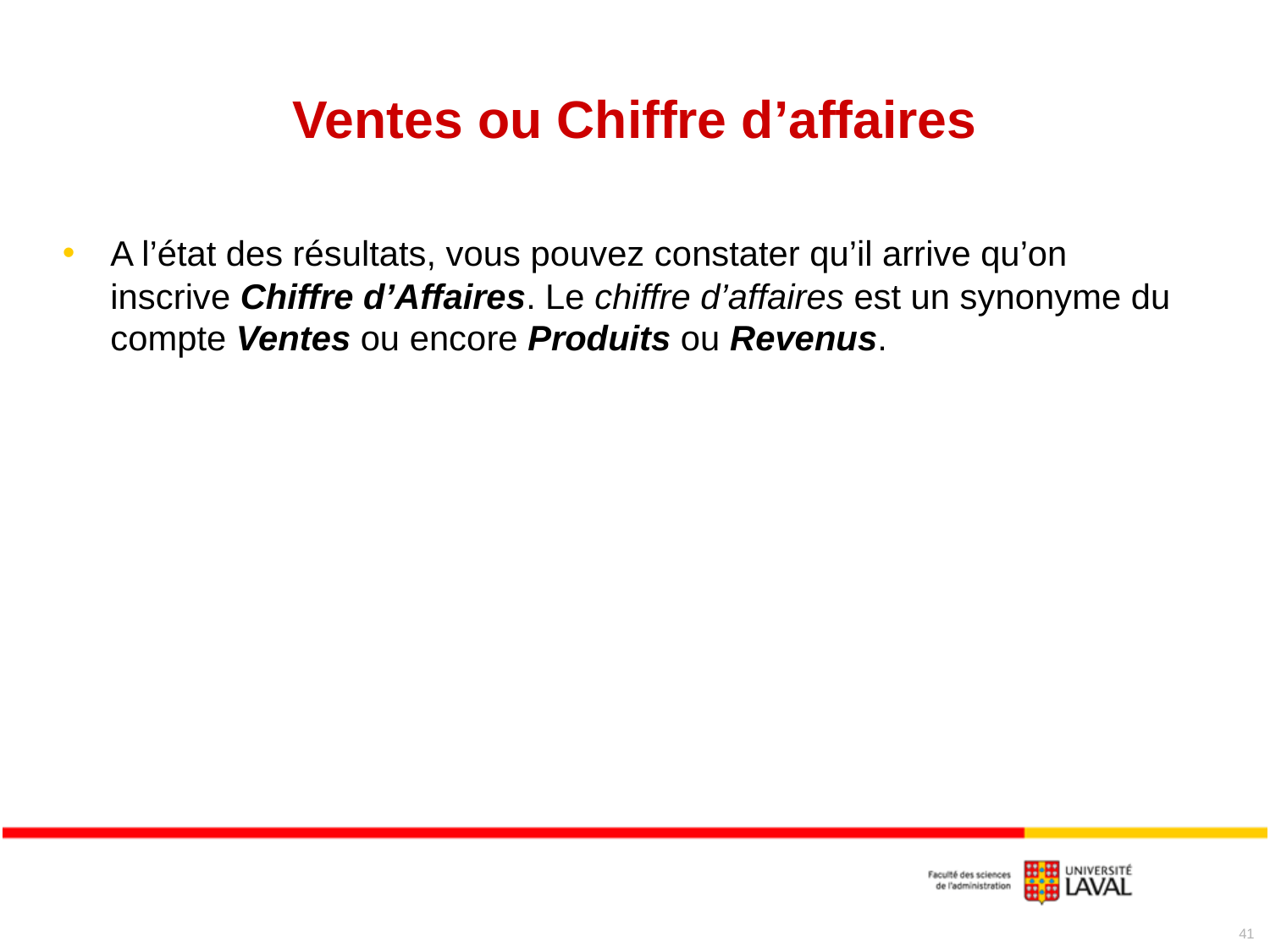

# Ventes ou Chiffre d’affaires
A l’état des résultats, vous pouvez constater qu’il arrive qu’on inscrive Chiffre d’Affaires. Le chiffre d’affaires est un synonyme du compte Ventes ou encore Produits ou Revenus.
41